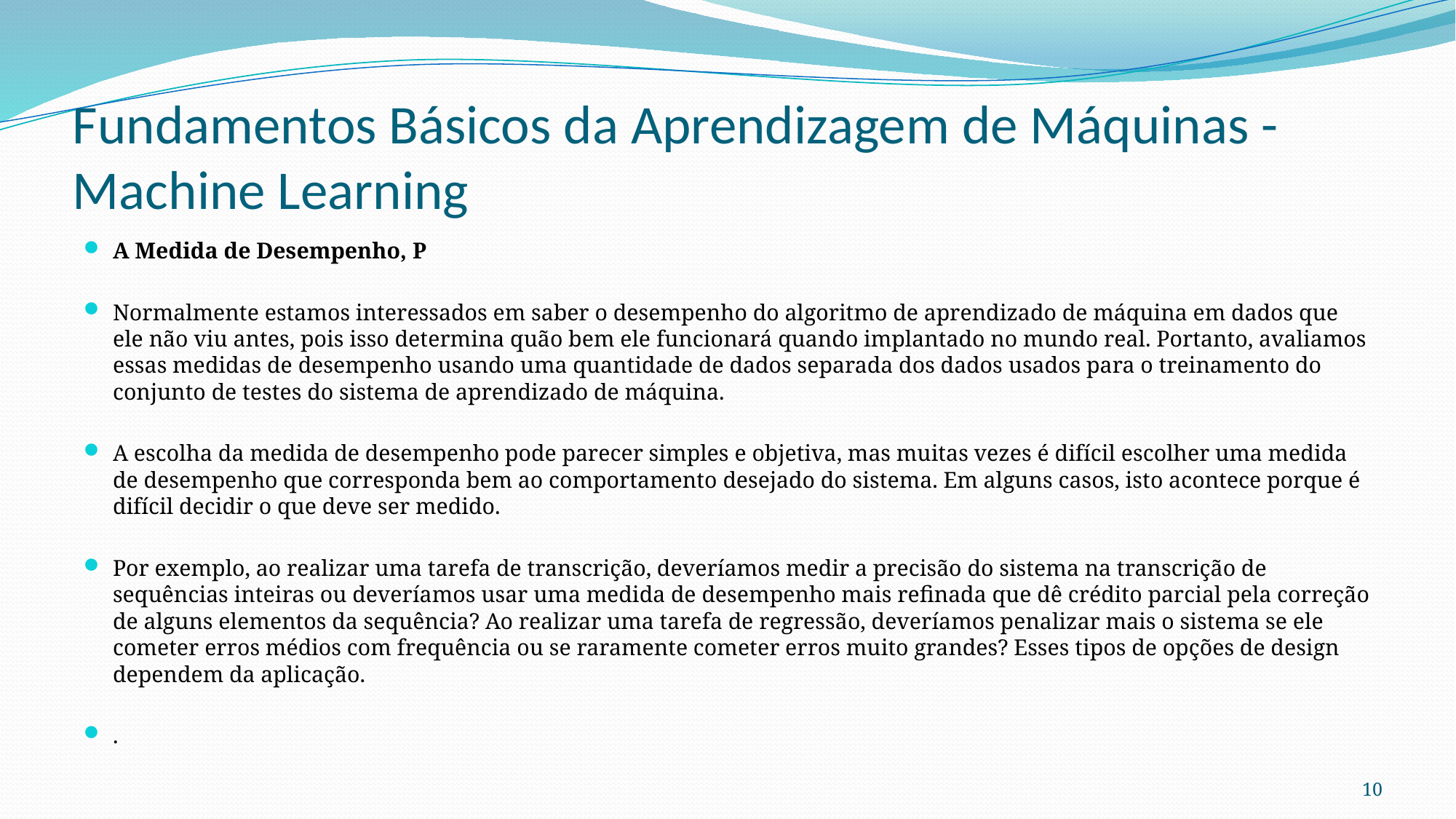

# Fundamentos Básicos da Aprendizagem de Máquinas - Machine Learning
A Medida de Desempenho, P

Normalmente estamos interessados em saber o desempenho do algoritmo de aprendizado de máquina em dados que ele não viu antes, pois isso determina quão bem ele funcionará quando implantado no mundo real. Portanto, avaliamos essas medidas de desempenho usando uma quantidade de dados separada dos dados usados para o treinamento do conjunto de testes do sistema de aprendizado de máquina.

A escolha da medida de desempenho pode parecer simples e objetiva, mas muitas vezes é difícil escolher uma medida de desempenho que corresponda bem ao comportamento desejado do sistema. Em alguns casos, isto acontece porque é difícil decidir o que deve ser medido.

Por exemplo, ao realizar uma tarefa de transcrição, deveríamos medir a precisão do sistema na transcrição de sequências inteiras ou deveríamos usar uma medida de desempenho mais refinada que dê crédito parcial pela correção de alguns elementos da sequência? Ao realizar uma tarefa de regressão, deveríamos penalizar mais o sistema se ele cometer erros médios com frequência ou se raramente cometer erros muito grandes? Esses tipos de opções de design dependem da aplicação.

.
10